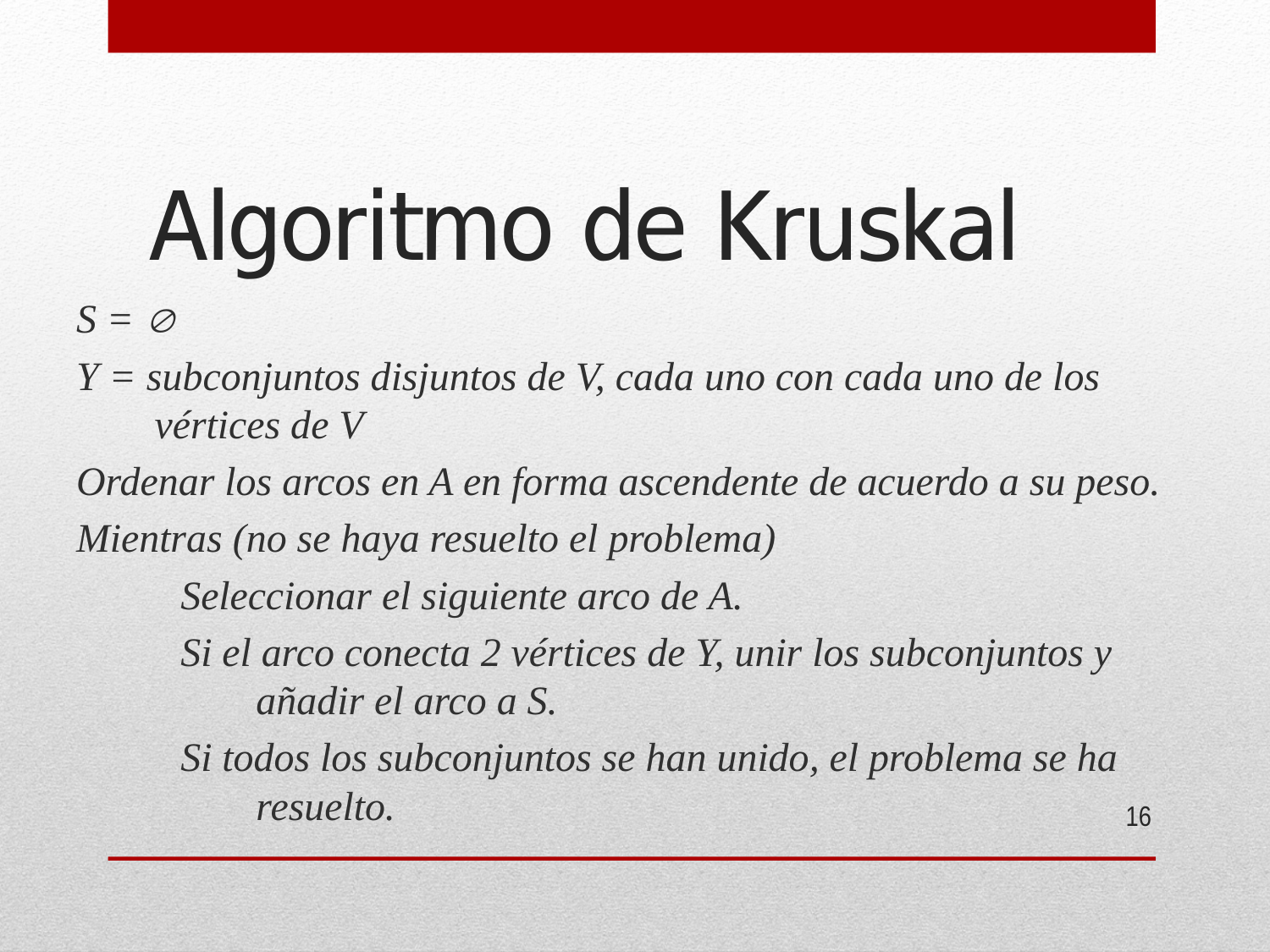

# Algoritmo de Kruskal
S = ∅
Y = subconjuntos disjuntos de V, cada uno con cada uno de los vértices de V
Ordenar los arcos en A en forma ascendente de acuerdo a su peso.
Mientras (no se haya resuelto el problema)
Seleccionar el siguiente arco de A.
Si el arco conecta 2 vértices de Y, unir los subconjuntos y añadir el arco a S.
Si todos los subconjuntos se han unido, el problema se ha resuelto.
16